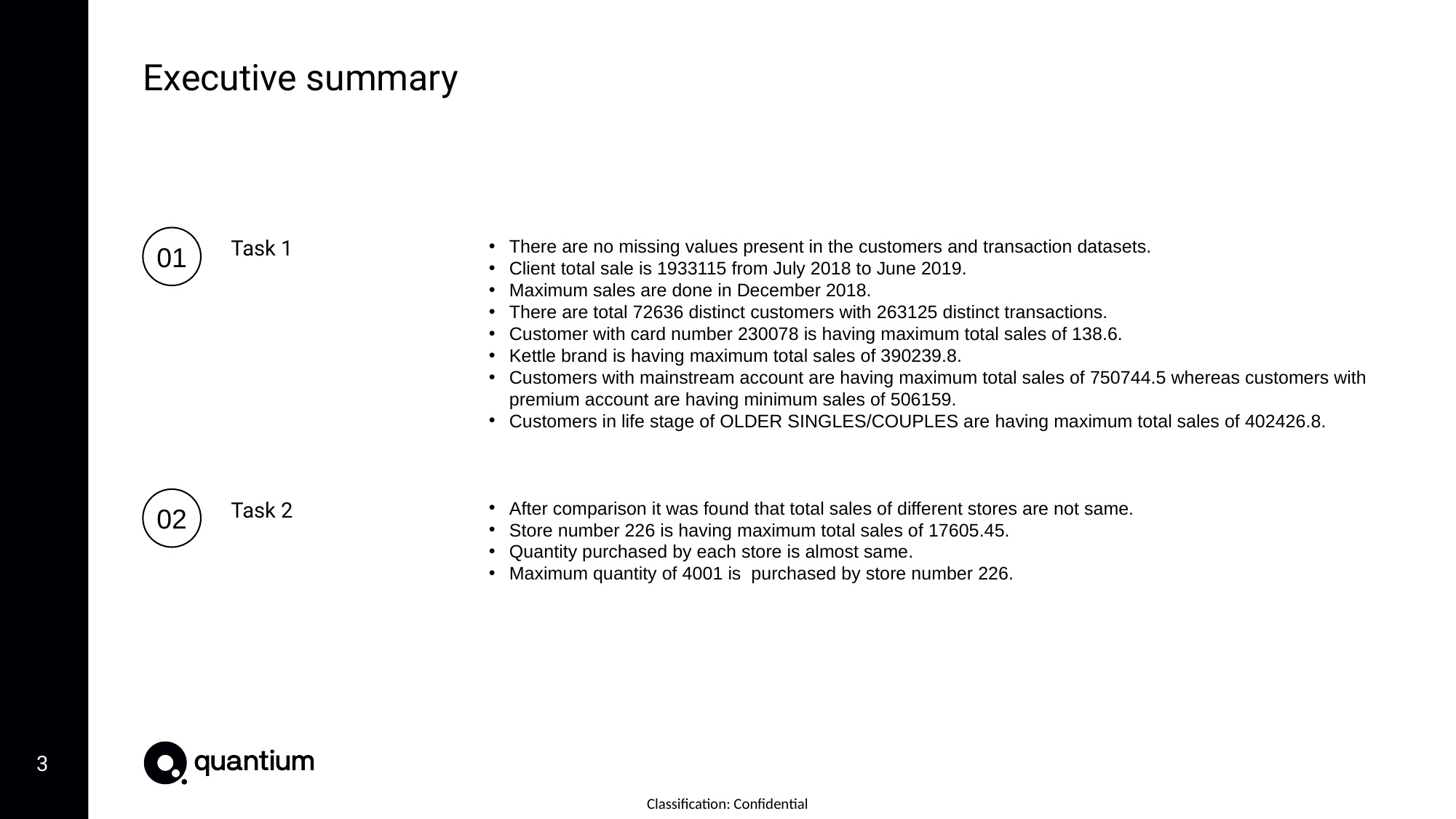

Executive summary
01
Task 1
There are no missing values present in the customers and transaction datasets.
Client total sale is 1933115 from July 2018 to June 2019.
Maximum sales are done in December 2018.
There are total 72636 distinct customers with 263125 distinct transactions.
Customer with card number 230078 is having maximum total sales of 138.6.
Kettle brand is having maximum total sales of 390239.8.
Customers with mainstream account are having maximum total sales of 750744.5 whereas customers with premium account are having minimum sales of 506159.
Customers in life stage of OLDER SINGLES/COUPLES are having maximum total sales of 402426.8.

02
Task 2
After comparison it was found that total sales of different stores are not same.
Store number 226 is having maximum total sales of 17605.45.
Quantity purchased by each store is almost same.
Maximum quantity of 4001 is  purchased by store number 226.